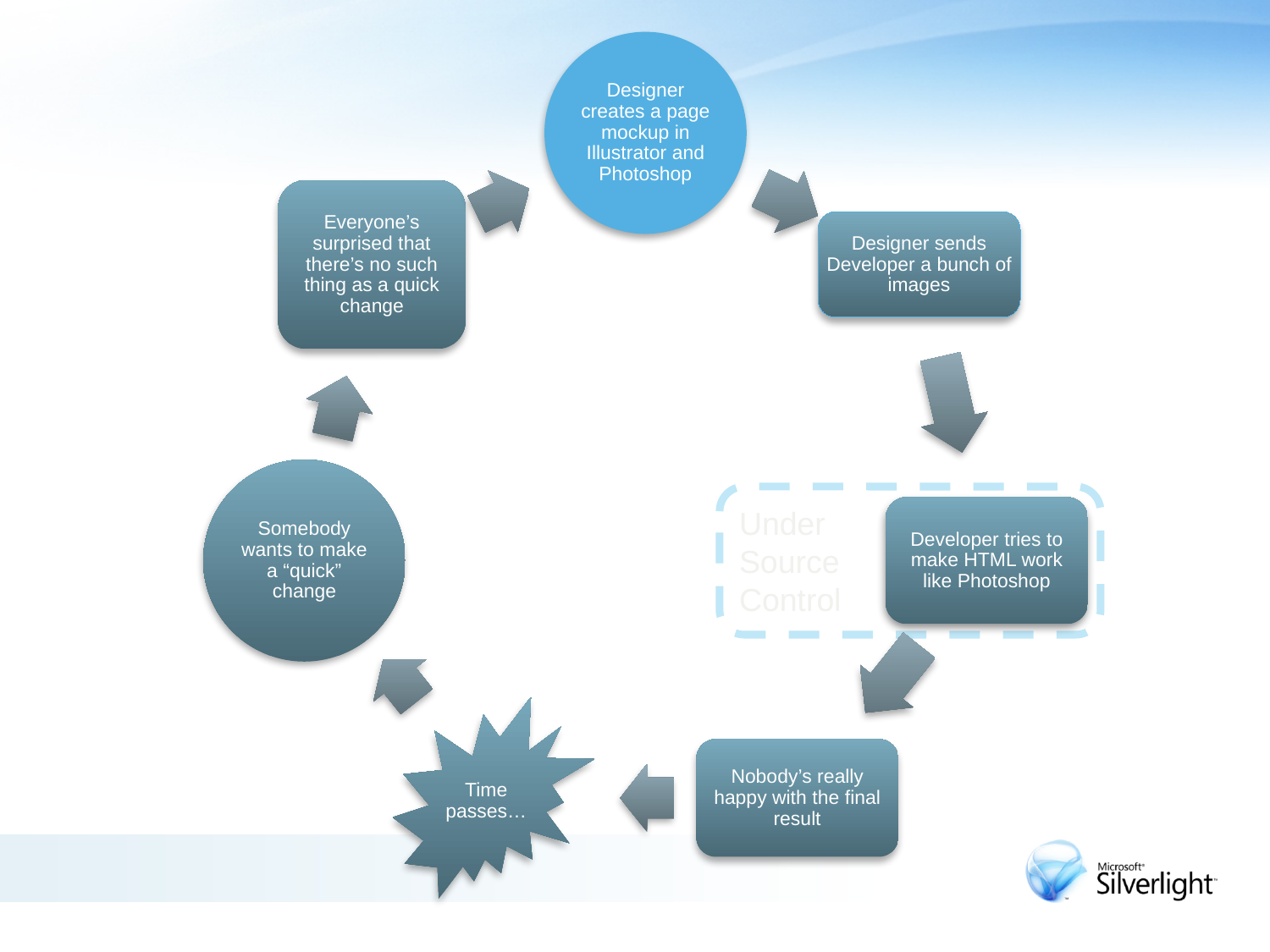

Designer creates a page mockup in Illustrator and Photoshop

Designer sends Developer a bunch of images

Developer tries to make HTML work like Photoshop

Nobody’s really happy with the final result

Time passes…

Somebody wants to make a “quick” change

Everyone’s surprised that there’s no such thing as a quick change

Under
Source
Control